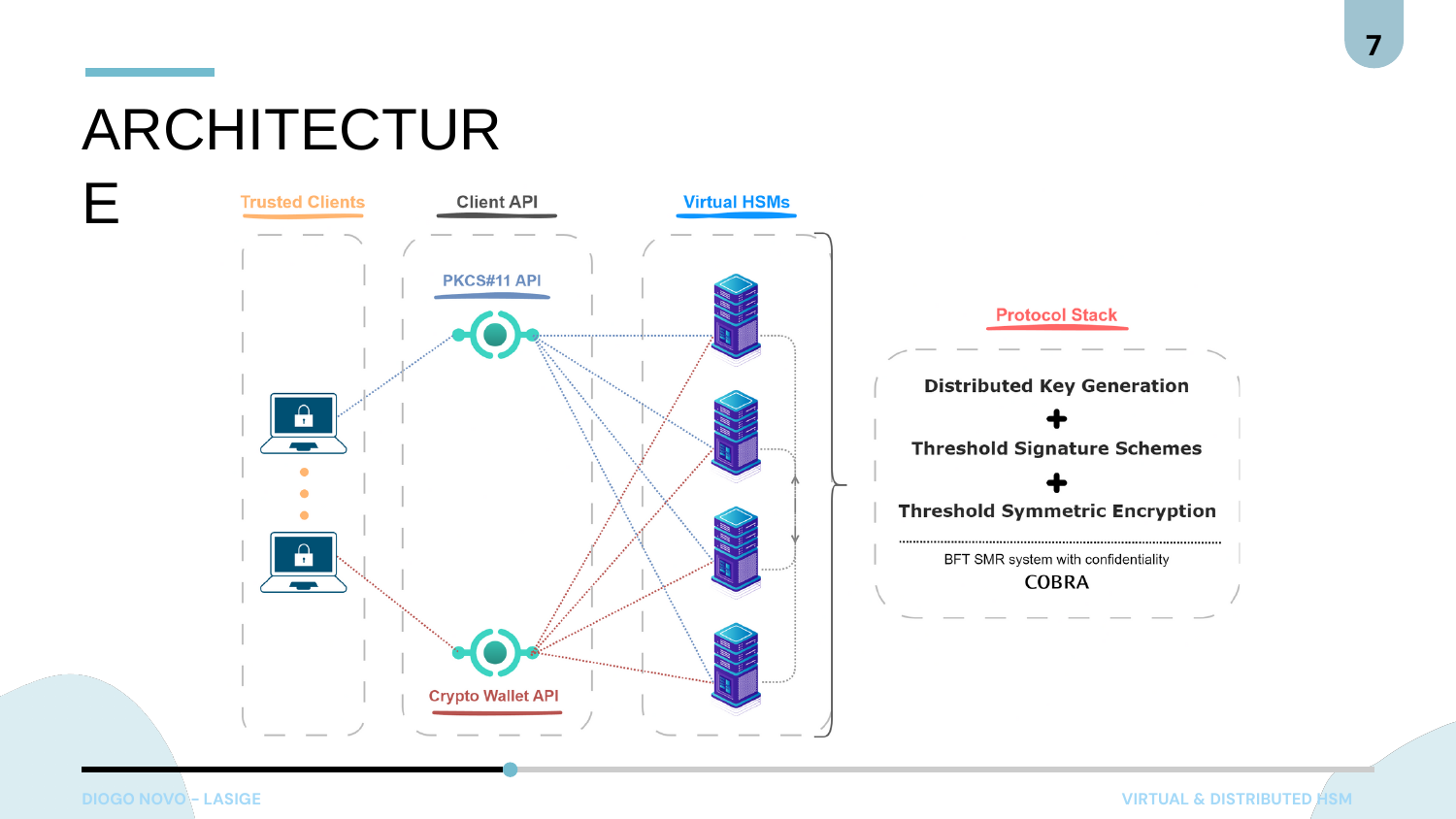

7

ARCHITECTURE

DIOGO NOVO - LASIGE
   VIRTUAL & DISTRIBUTED HSM